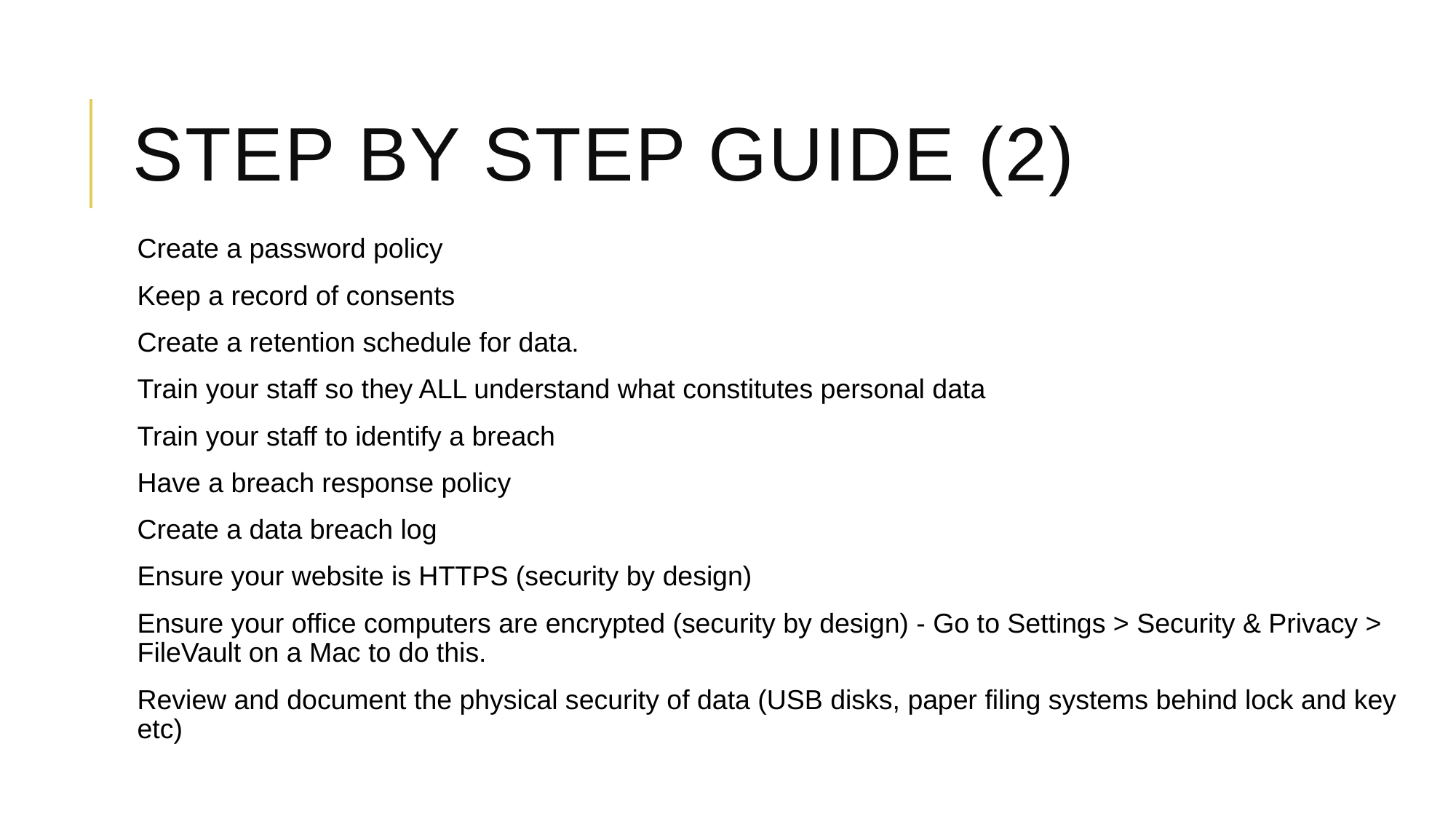

# Step by step guide (2)
Create a password policy
Keep a record of consents
Create a retention schedule for data.
Train your staff so they ALL understand what constitutes personal data
Train your staff to identify a breach
Have a breach response policy
Create a data breach log
Ensure your website is HTTPS (security by design)
Ensure your office computers are encrypted (security by design) - Go to Settings > Security & Privacy > FileVault on a Mac to do this.
Review and document the physical security of data (USB disks, paper filing systems behind lock and key etc)